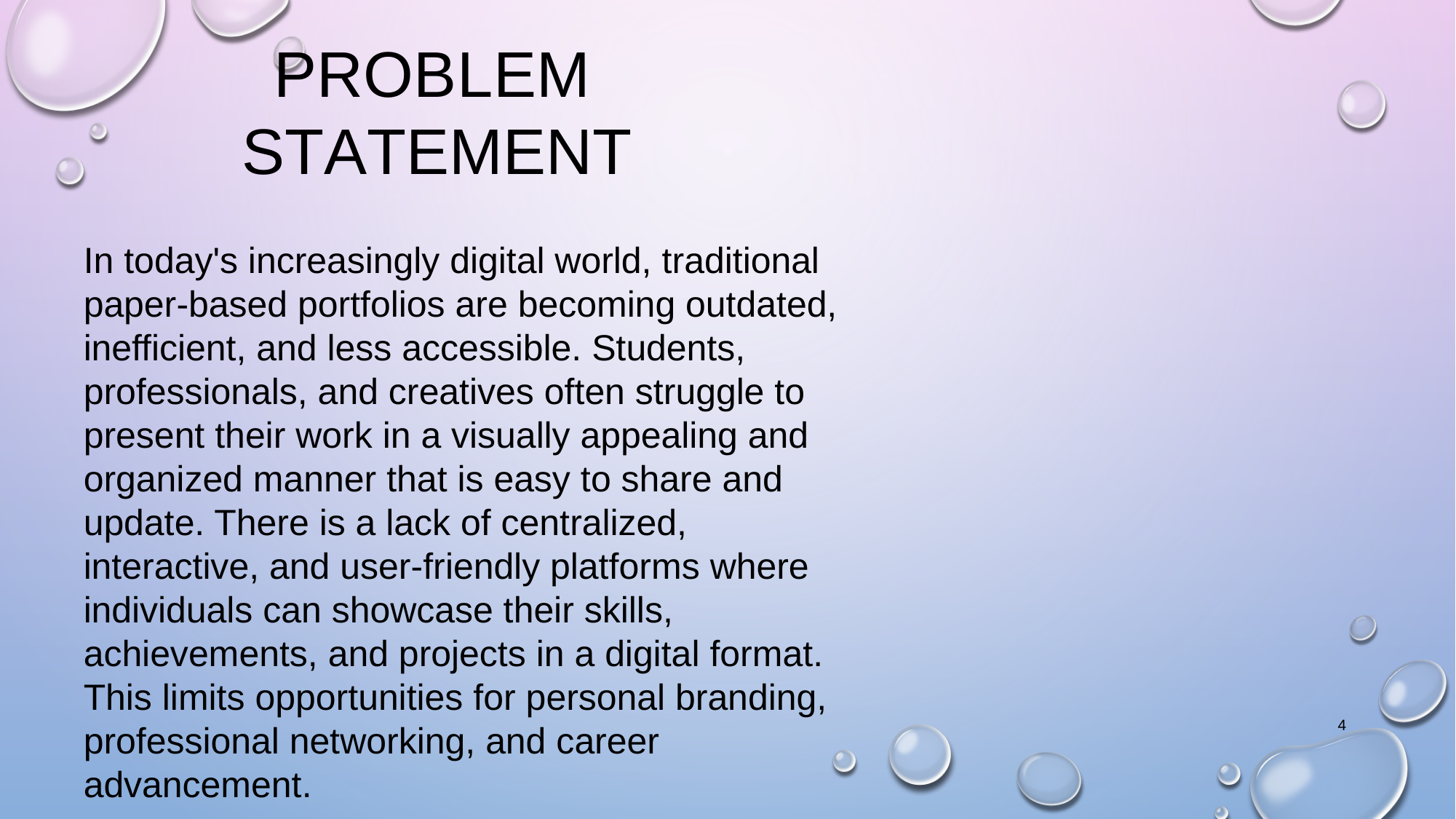

# PROBLEM	STATEMENT
In today's increasingly digital world, traditional paper-based portfolios are becoming outdated, inefficient, and less accessible. Students, professionals, and creatives often struggle to present their work in a visually appealing and organized manner that is easy to share and update. There is a lack of centralized, interactive, and user-friendly platforms where individuals can showcase their skills, achievements, and projects in a digital format. This limits opportunities for personal branding, professional networking, and career advancement.
4